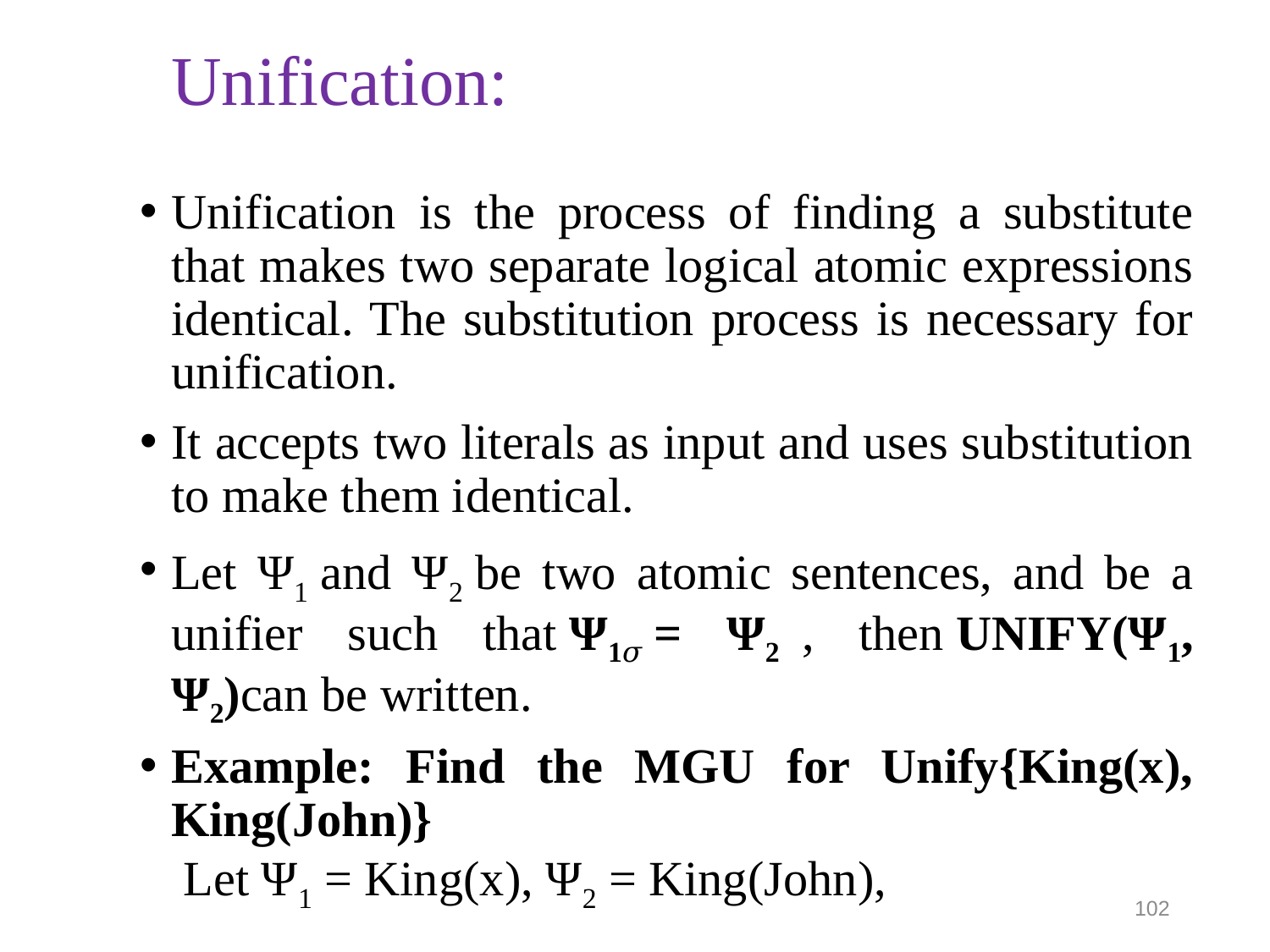

# Unification:
Unification is the process of finding a substitute that makes two separate logical atomic expressions identical. The substitution process is necessary for unification.
It accepts two literals as input and uses substitution to make them identical.
Let Ψ1 and Ψ2 be two atomic sentences, and be a unifier such that Ψ1𝜎 = Ψ2𝜎, then UNIFY(Ψ1, Ψ2)can be written.
Example: Find the MGU for Unify{King(x), King(John)}
 Let Ψ1 = King(x), Ψ2 = King(John),

102